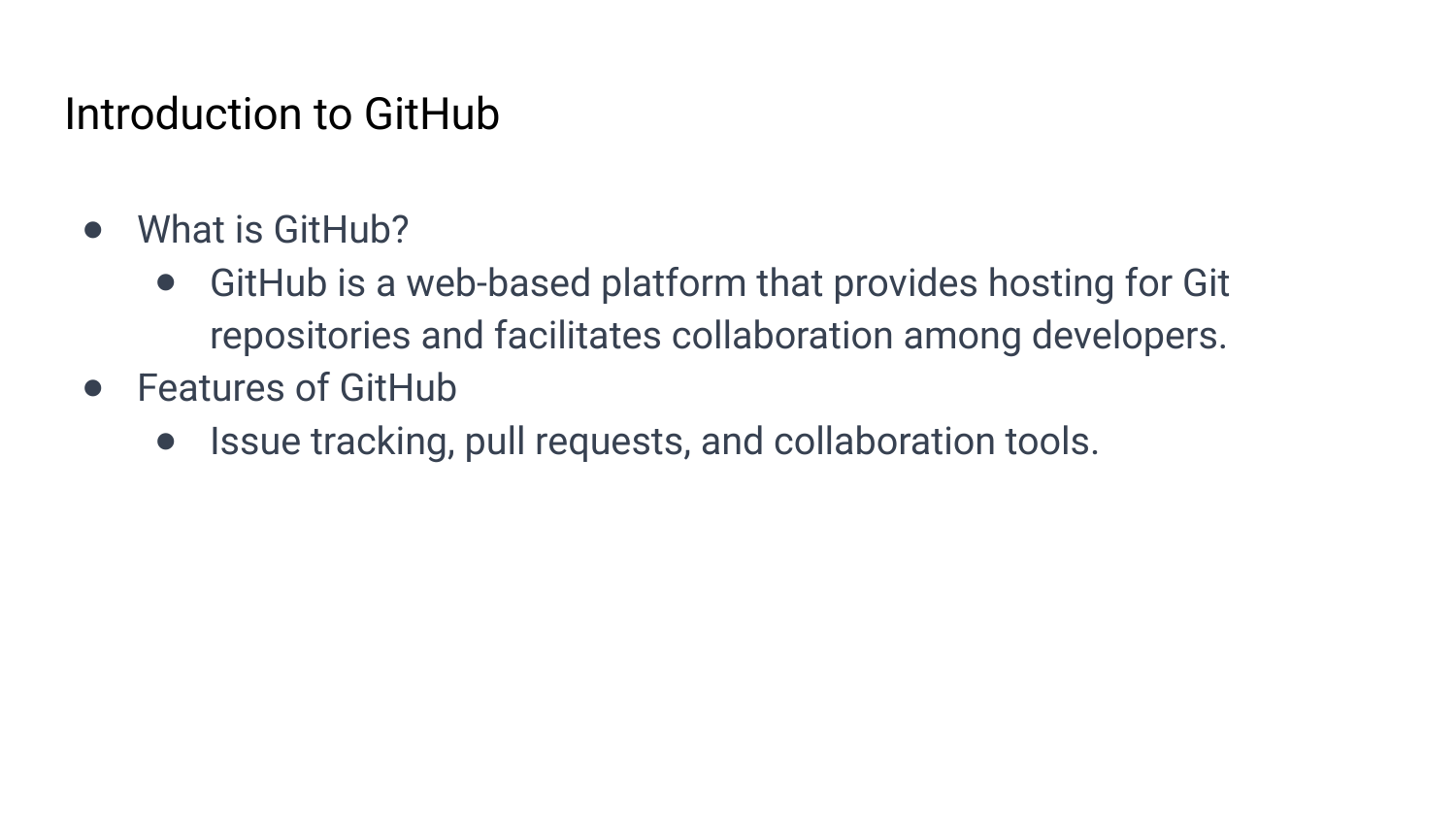

# Introduction to GitHub
What is GitHub?
GitHub is a web-based platform that provides hosting for Git repositories and facilitates collaboration among developers.
Features of GitHub
Issue tracking, pull requests, and collaboration tools.